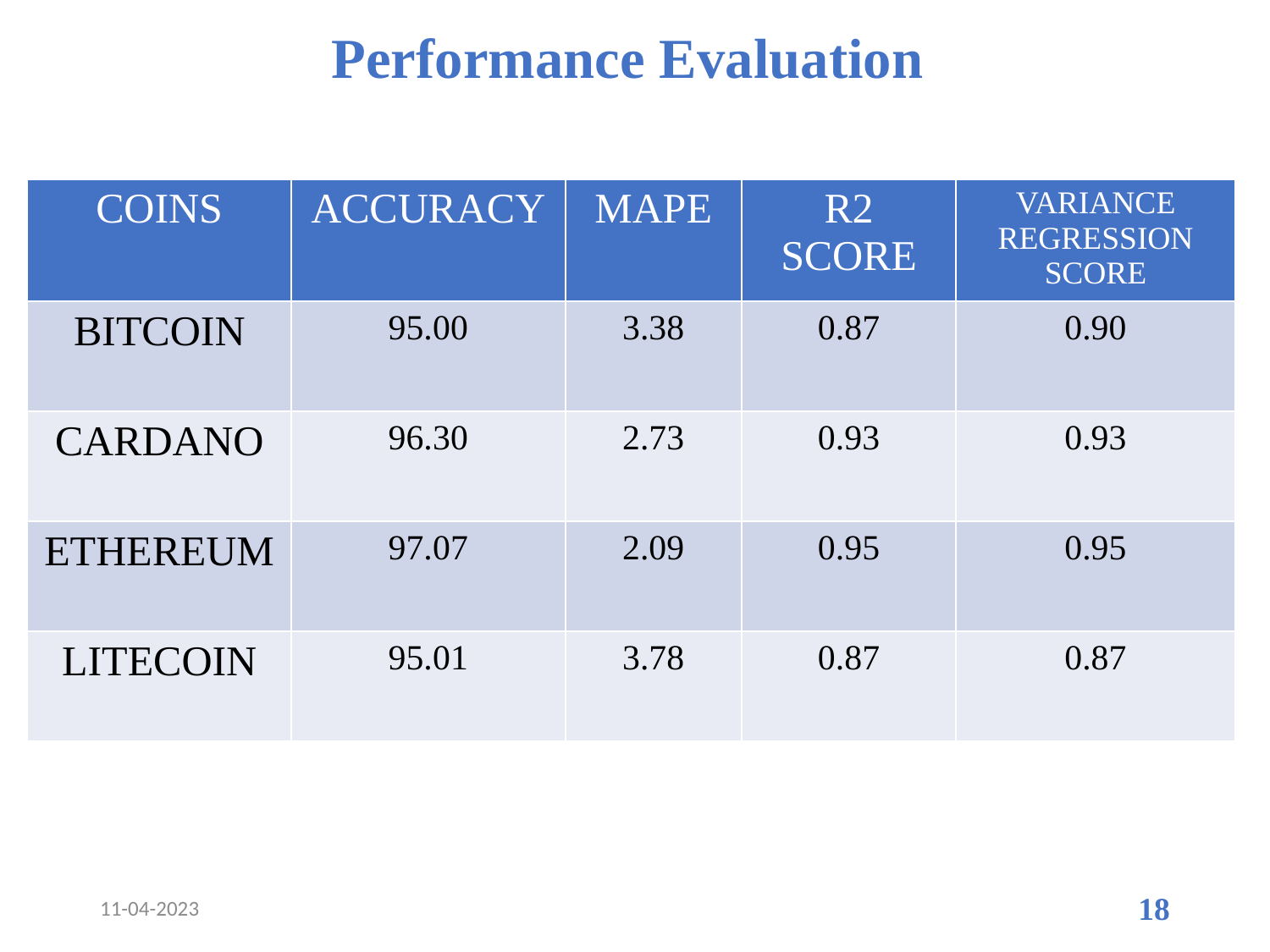

# Performance Evaluation
| COINS | ACCURACY | MAPE | R2 SCORE | VARIANCE REGRESSION SCORE |
| --- | --- | --- | --- | --- |
| BITCOIN | 95.00 | 3.38 | 0.87 | 0.90 |
| CARDANO | 96.30 | 2.73 | 0.93 | 0.93 |
| ETHEREUM | 97.07 | 2.09 | 0.95 | 0.95 |
| LITECOIN | 95.01 | 3.78 | 0.87 | 0.87 |
11-04-2023
18